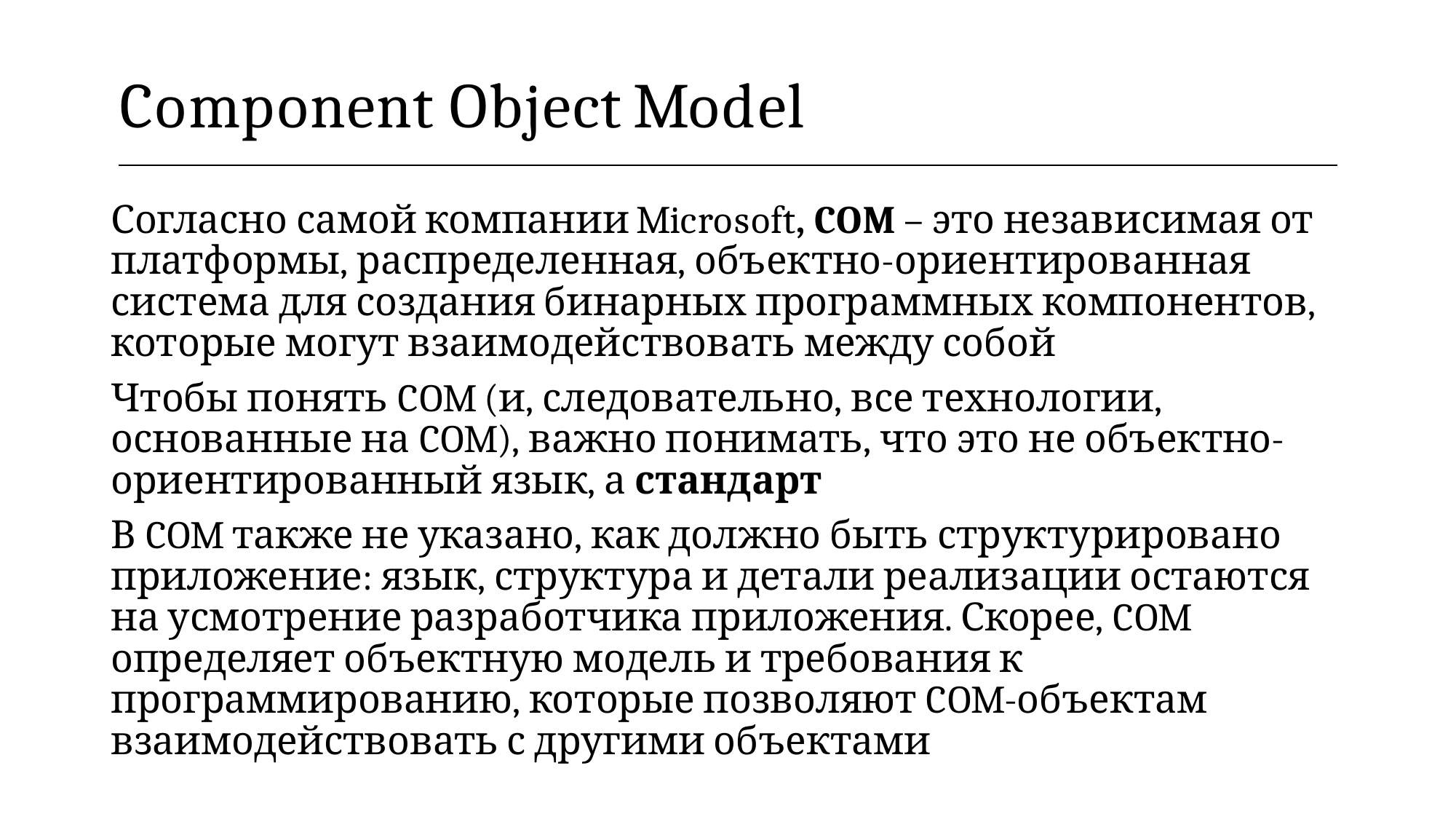

| Component Object Model |
| --- |
Согласно самой компании Microsoft, COM – это независимая от платформы, распределенная, объектно-ориентированная система для создания бинарных программных компонентов, которые могут взаимодействовать между собой
Чтобы понять COM (и, следовательно, все технологии, основанные на COM), важно понимать, что это не объектно-ориентированный язык, а стандарт
В COM также не указано, как должно быть структурировано приложение: язык, структура и детали реализации остаются на усмотрение разработчика приложения. Скорее, COM определяет объектную модель и требования к программированию, которые позволяют COM-объектам взаимодействовать с другими объектами